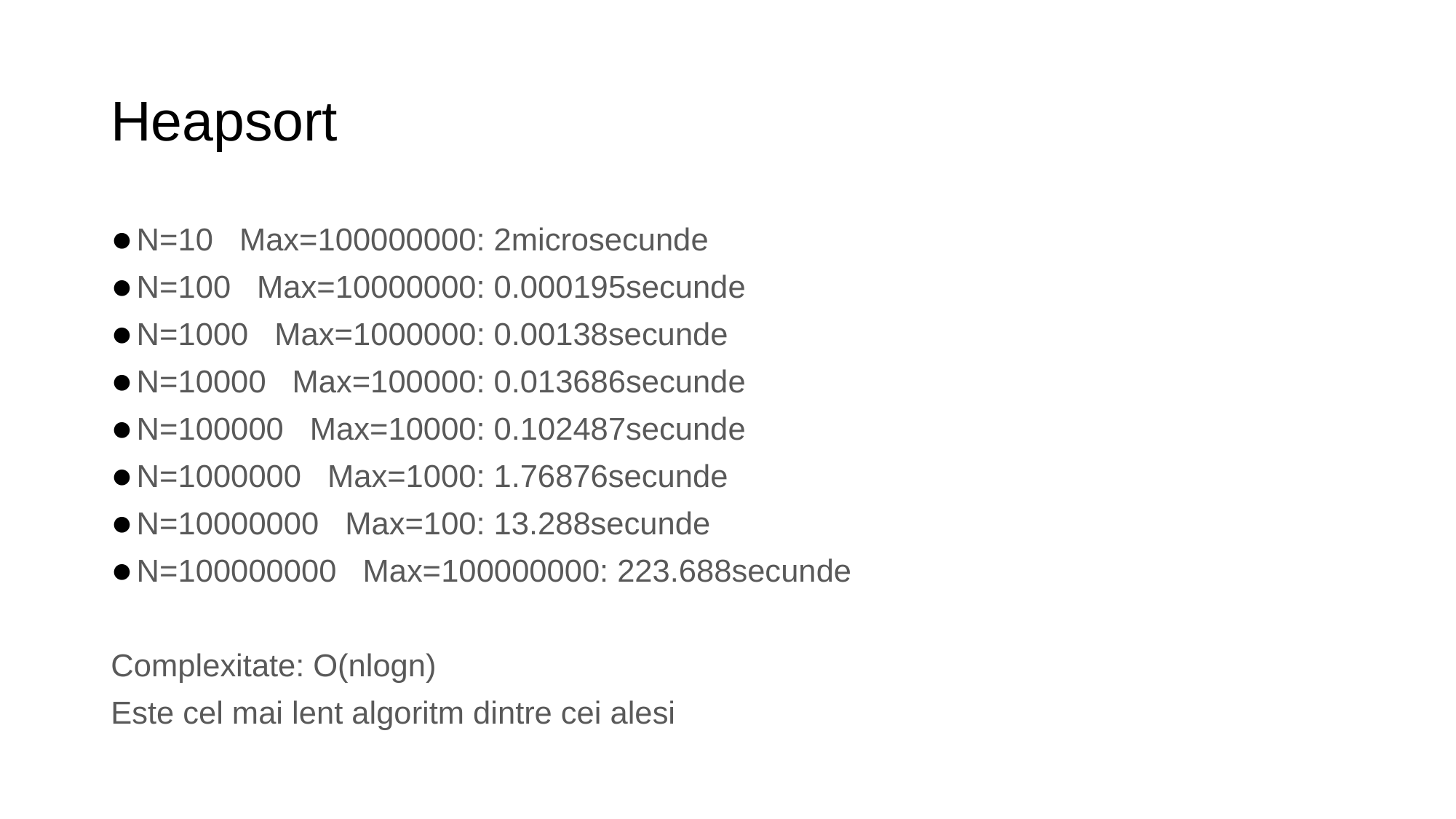

# Heapsort
N=10   Max=100000000: 2microsecunde
N=100   Max=10000000: 0.000195secunde
N=1000   Max=1000000: 0.00138secunde
N=10000   Max=100000: 0.013686secunde
N=100000   Max=10000: 0.102487secunde
N=1000000   Max=1000: 1.76876secunde
N=10000000   Max=100: 13.288secunde
N=100000000   Max=100000000: 223.688secunde

Complexitate: O(nlogn)
Este cel mai lent algoritm dintre cei alesi